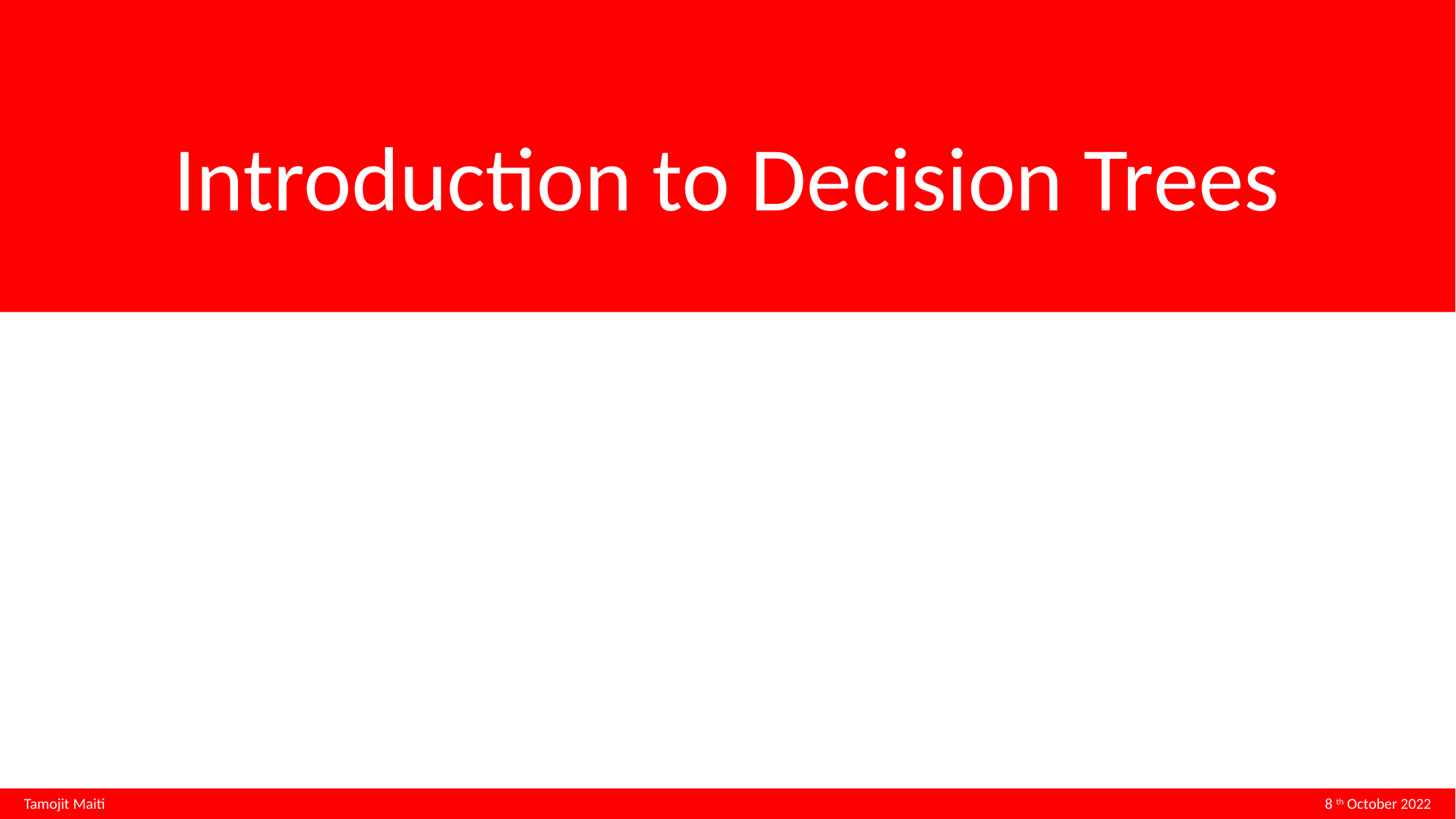

Introduction to Decision Trees

Tamojit Maiti                                                                                                                                                                                                                                                                                                                                                                  8th October 2022